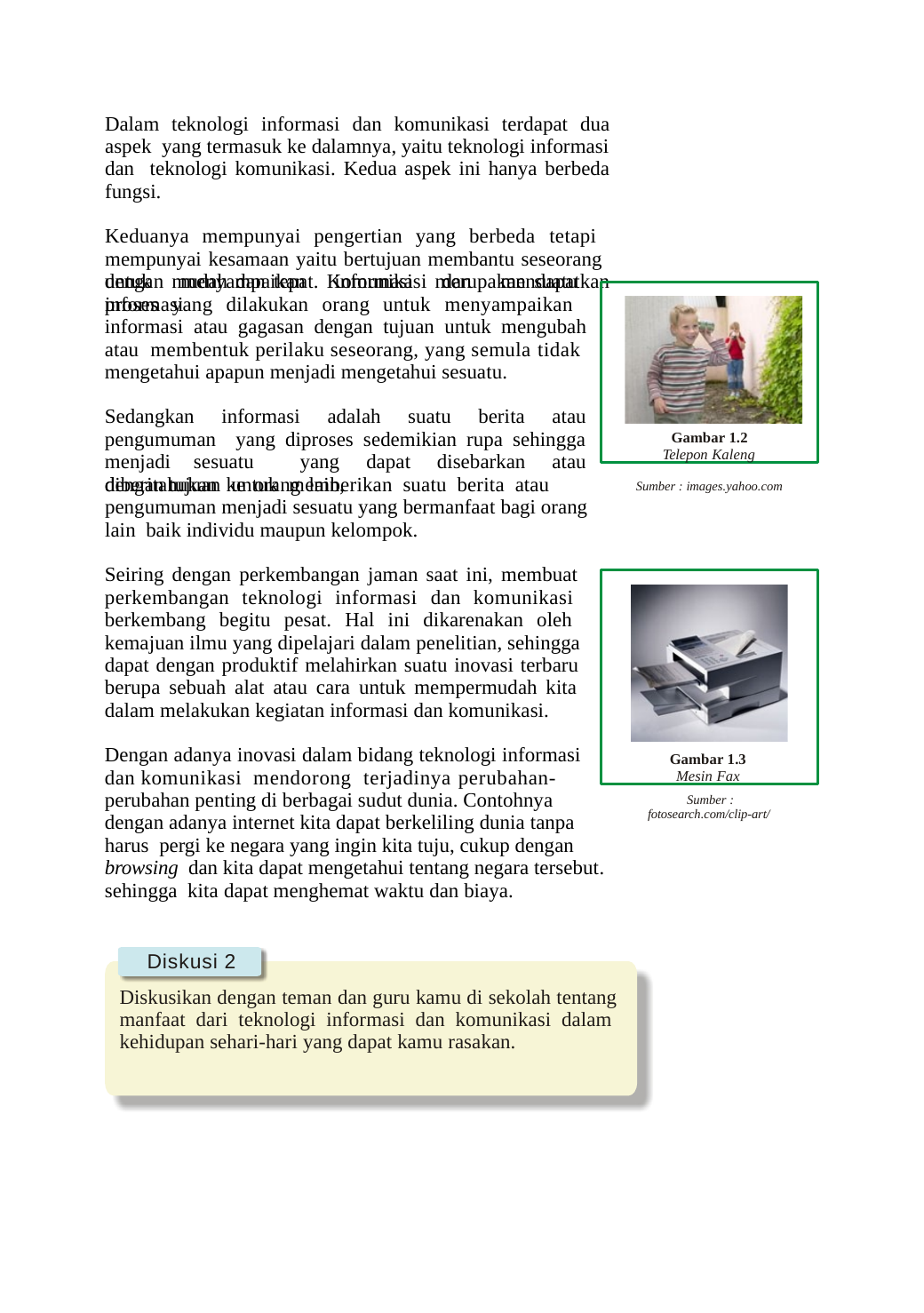

Dalam teknologi informasi dan komunikasi terdapat dua aspek  yang termasuk ke dalamnya, yaitu teknologi informasi dan  teknologi komunikasi. Kedua aspek ini hanya berbeda fungsi.
Keduanya mempunyai pengertian yang berbeda tetapi  mempunyai kesamaan yaitu bertujuan membantu seseorang  untuk menyampaikan informasi dan mendapatkan informasi
dengan mudah dan tepat. Komunikasi merupakan suatu  proses yang dilakukan orang untuk menyampaikan  informasi atau gagasan dengan tujuan untuk mengubah atau  membentuk perilaku seseorang, yang semula tidak  mengetahui apapun menjadi mengetahui sesuatu.
Sedangkan informasi adalah suatu berita atau pengumuman  yang diproses sedemikian rupa sehingga menjadi sesuatu  yang dapat disebarkan atau diberitahukan ke orang lain,

Gambar 1.2
Telepon Kaleng

dengan tujuan untuk memberikan suatu berita atau  pengumuman menjadi sesuatu yang bermanfaat bagi orang lain  baik individu maupun kelompok.
Sumber : images.yahoo.com
Seiring dengan perkembangan jaman saat ini, membuat  perkembangan teknologi informasi dan komunikasi  berkembang begitu pesat. Hal ini dikarenakan oleh  kemajuan ilmu yang dipelajari dalam penelitian, sehingga  dapat dengan produktif melahirkan suatu inovasi terbaru  berupa sebuah alat atau cara untuk mempermudah kita  dalam melakukan kegiatan informasi dan komunikasi.
Dengan adanya inovasi dalam bidang teknologi informasi  dan komunikasi  mendorong terjadinya perubahan-

Gambar 1.3
Mesin Fax

perubahan penting di berbagai sudut dunia. Contohnya  dengan adanya internet kita dapat berkeliling dunia tanpa harus  pergi ke negara yang ingin kita tuju, cukup dengan browsing  dan kita dapat mengetahui tentang negara tersebut. sehingga  kita dapat menghemat waktu dan biaya.
Sumber :  fotosearch.com/clip-art/
Diskusi 2
Diskusikan dengan teman dan guru kamu di sekolah tentang  manfaat dari teknologi informasi dan komunikasi dalam  kehidupan sehari-hari yang dapat kamu rasakan.